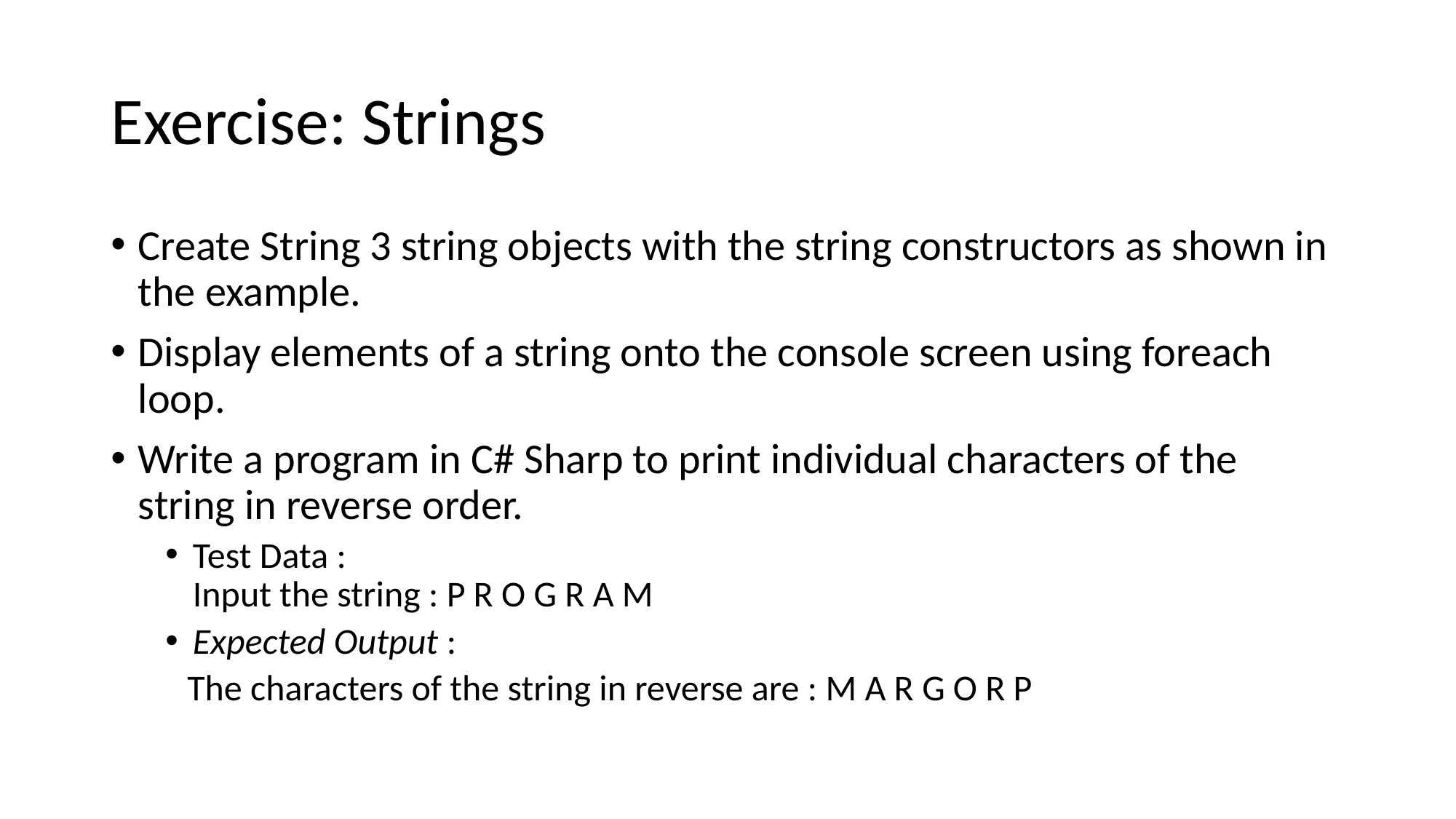

# Exercise: Strings
Create String 3 string objects with the string constructors as shown in the example.
Display elements of a string onto the console screen using foreach loop.
Write a program in C# Sharp to print individual characters of the string in reverse order.
Test Data :
Input the string : P R O G R A M
Expected Output :
    The characters of the string in reverse are : M A R G O R P